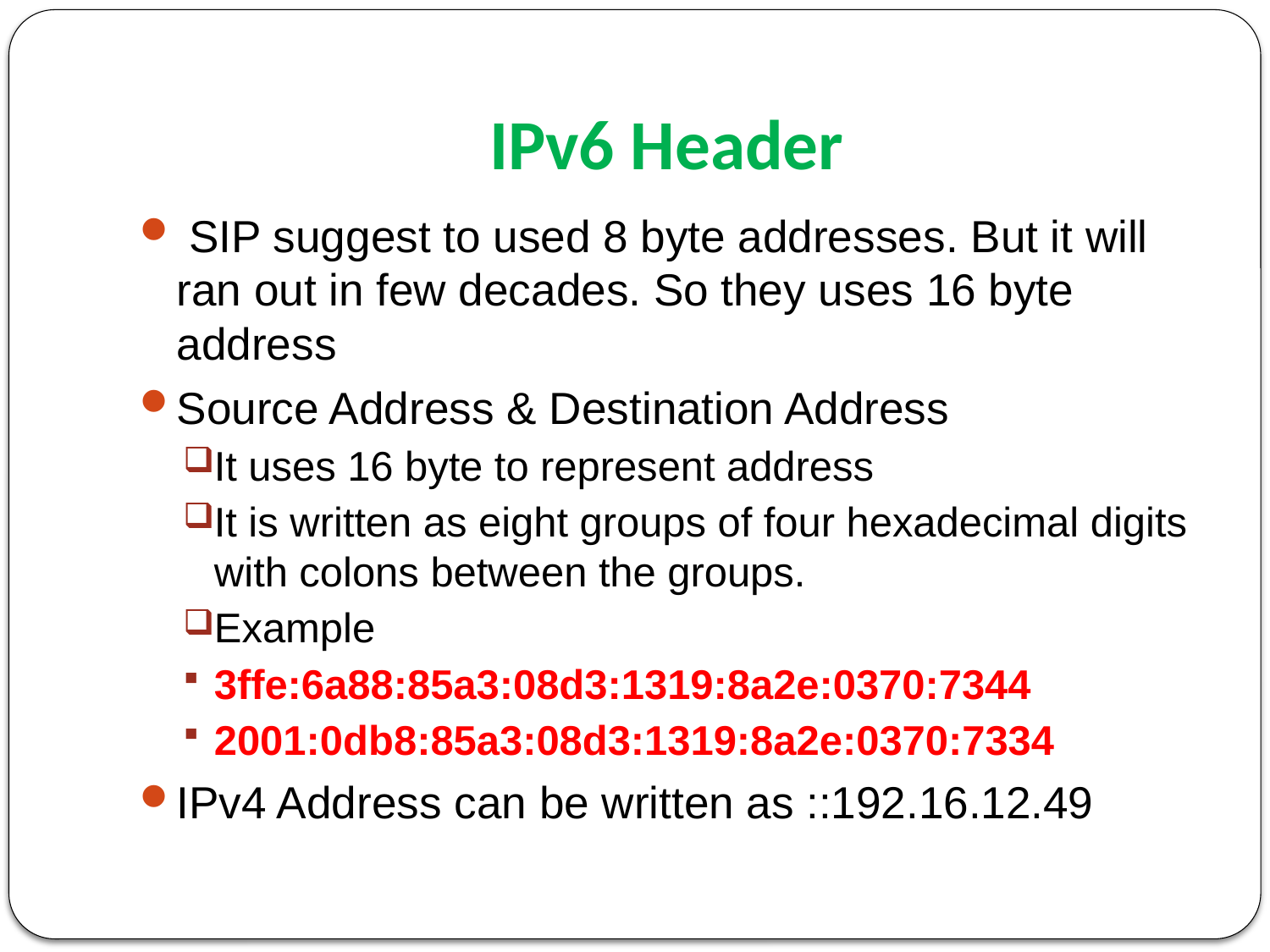

# IPv6 Header
 SIP suggest to used 8 byte addresses. But it will ran out in few decades. So they uses 16 byte address
Source Address & Destination Address
It uses 16 byte to represent address
It is written as eight groups of four hexadecimal digits with colons between the groups.
Example
3ffe:6a88:85a3:08d3:1319:8a2e:0370:7344
2001:0db8:85a3:08d3:1319:8a2e:0370:7334
IPv4 Address can be written as ::192.16.12.49